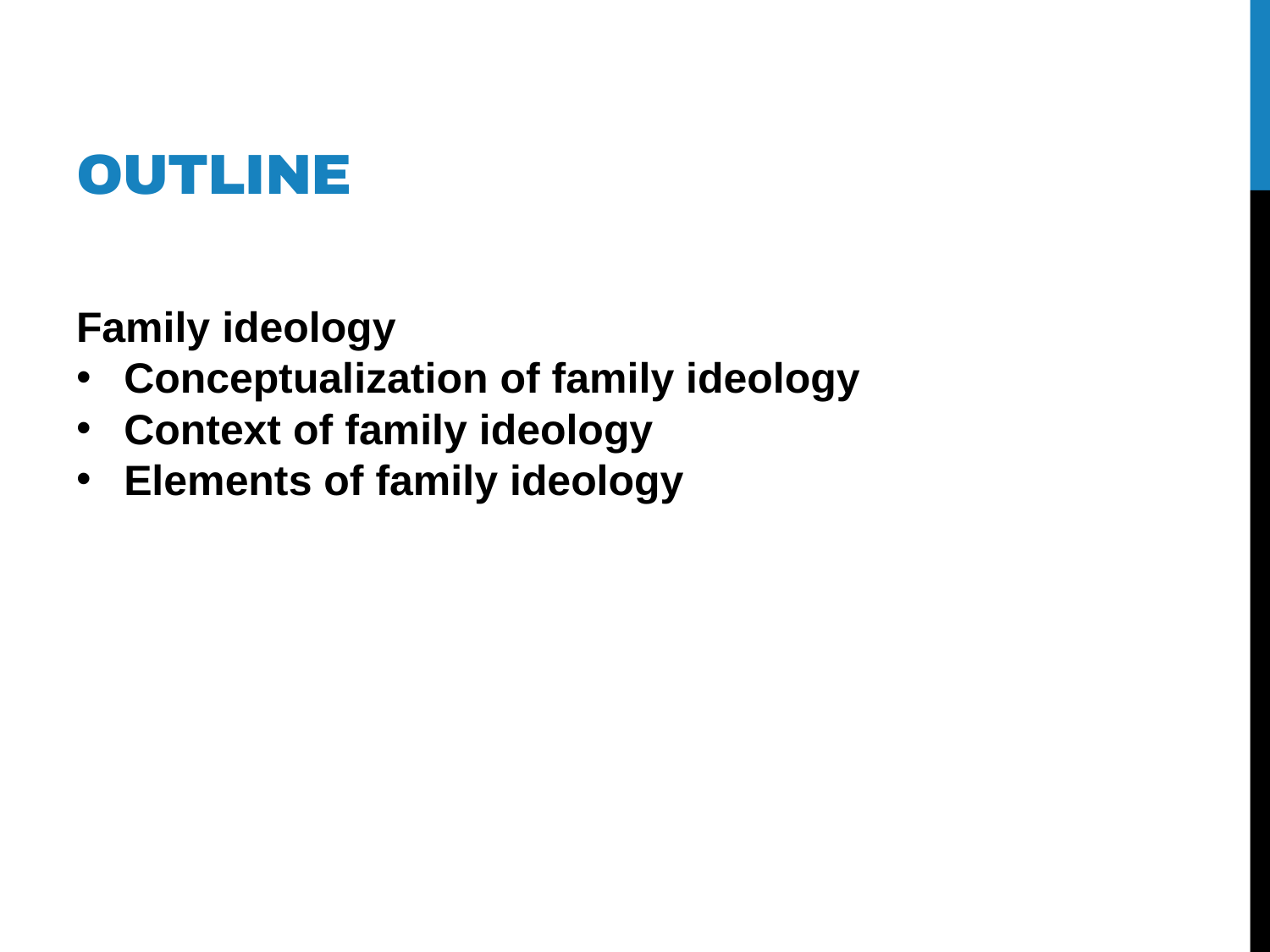

# outline

Family ideology
Conceptualization of family ideology
Context of family ideology
Elements of family ideology